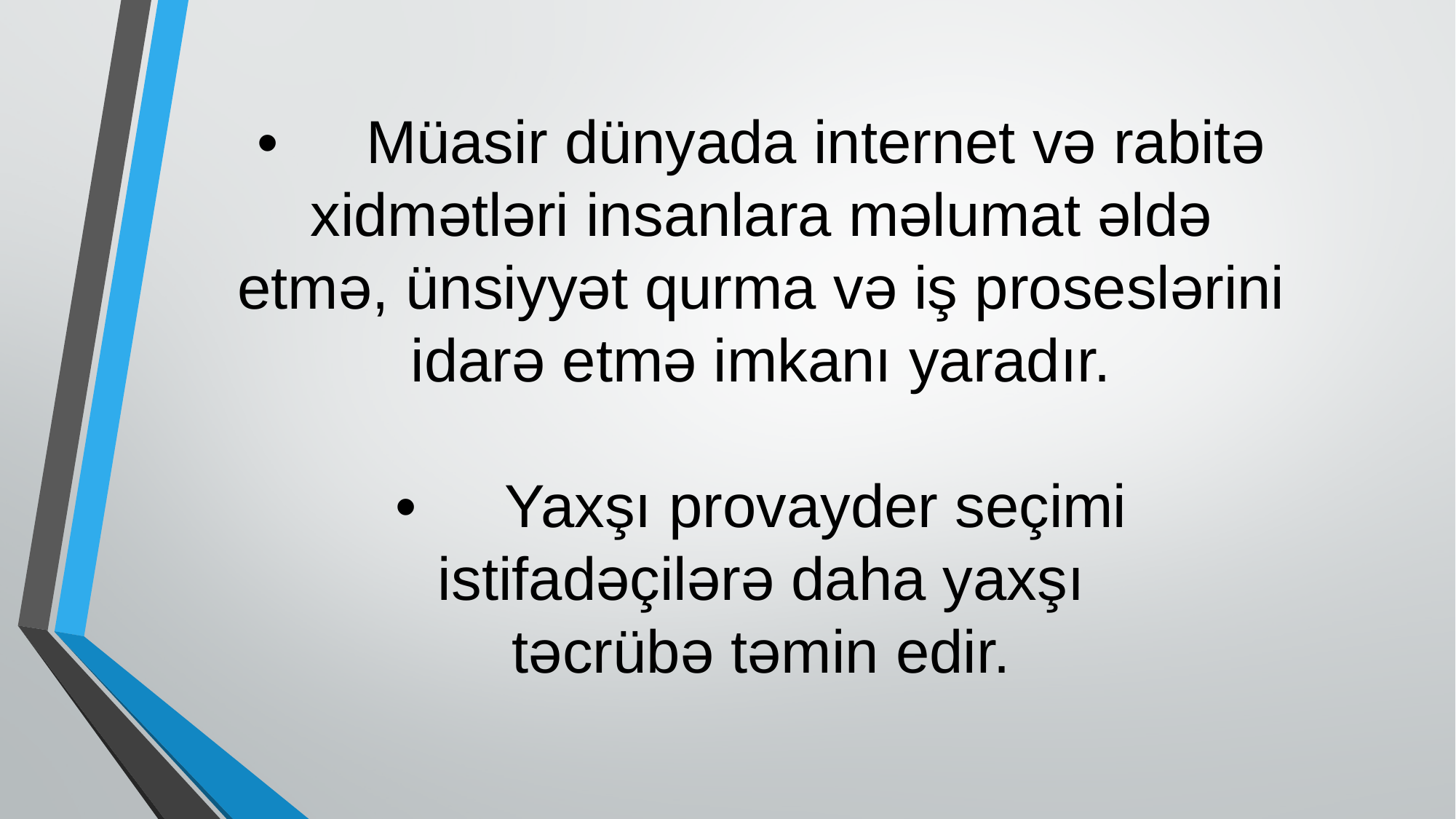

•	Müasir dünyada internet və rabitə xidmətləri insanlara məlumat əldə etmə, ünsiyyət qurma və iş proseslərini idarə etmə imkanı yaradır.
•	Yaxşı provayder seçimi istifadəçilərə daha yaxşı təcrübə təmin edir.